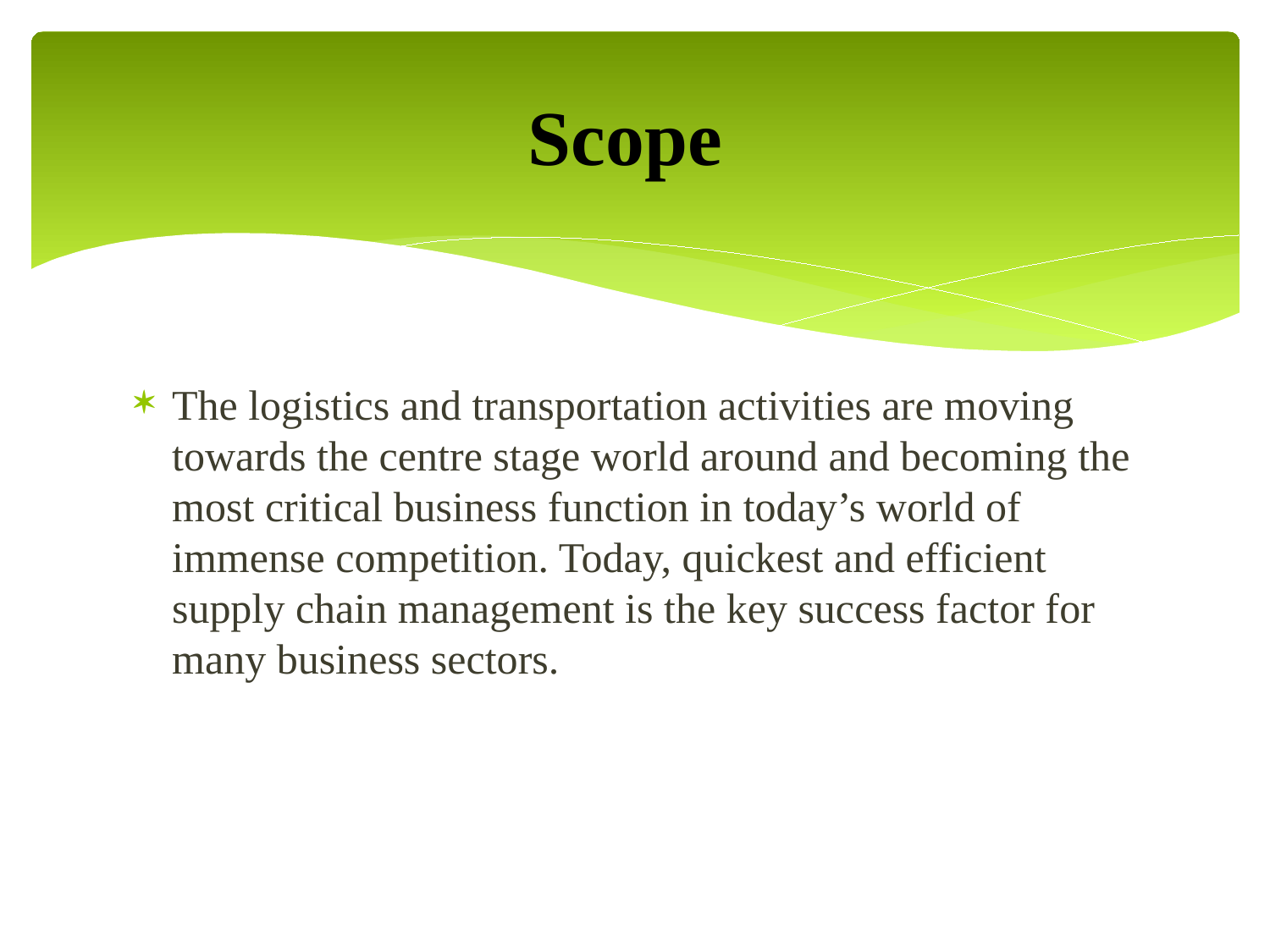

# Scope
The logistics and transportation activities are moving towards the centre stage world around and becoming the most critical business function in today’s world of immense competition. Today, quickest and efficient supply chain management is the key success factor for many business sectors.